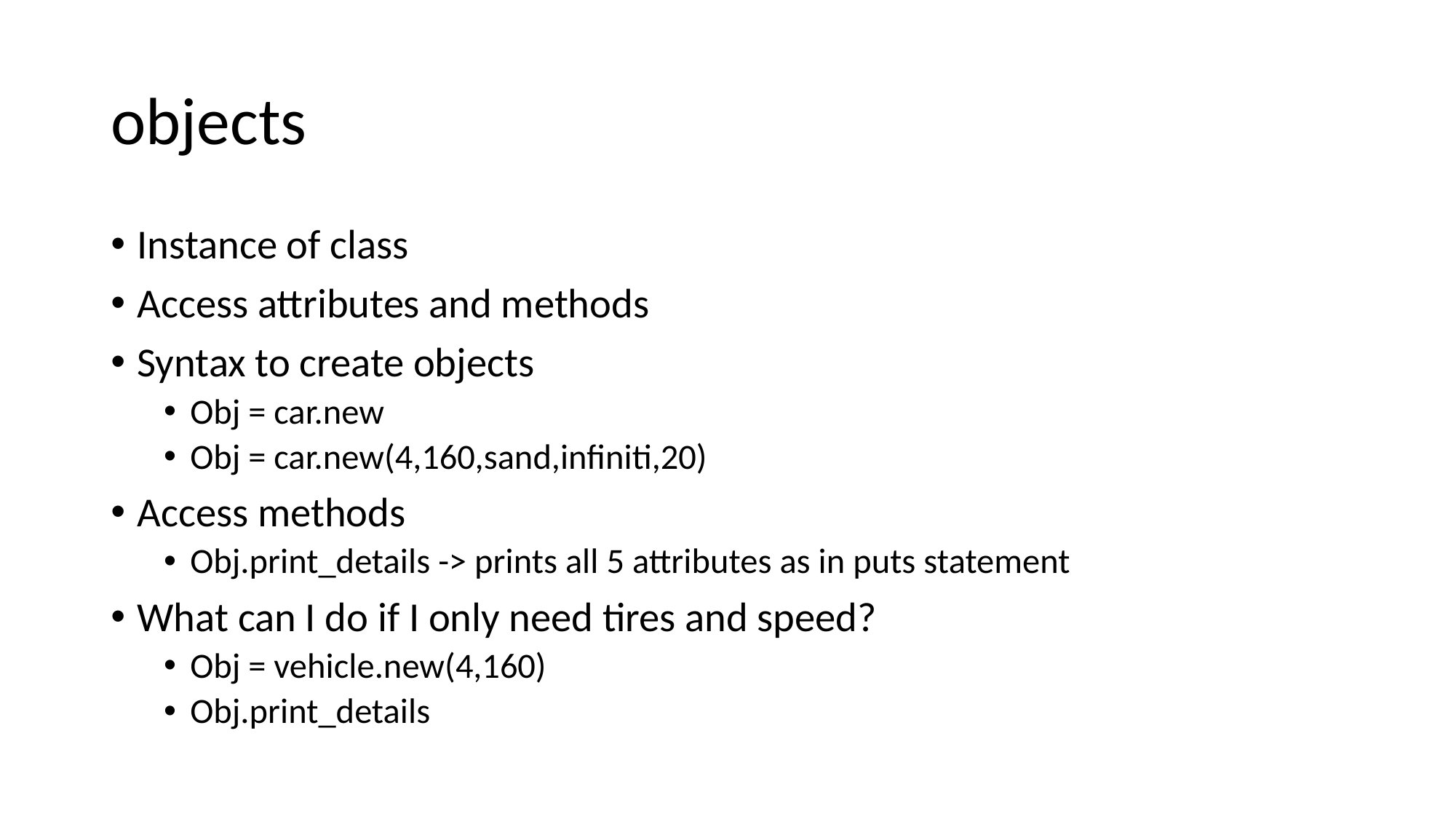

# objects
Instance of class
Access attributes and methods
Syntax to create objects
Obj = car.new
Obj = car.new(4,160,sand,infiniti,20)
Access methods
Obj.print_details -> prints all 5 attributes as in puts statement
What can I do if I only need tires and speed?
Obj = vehicle.new(4,160)
Obj.print_details